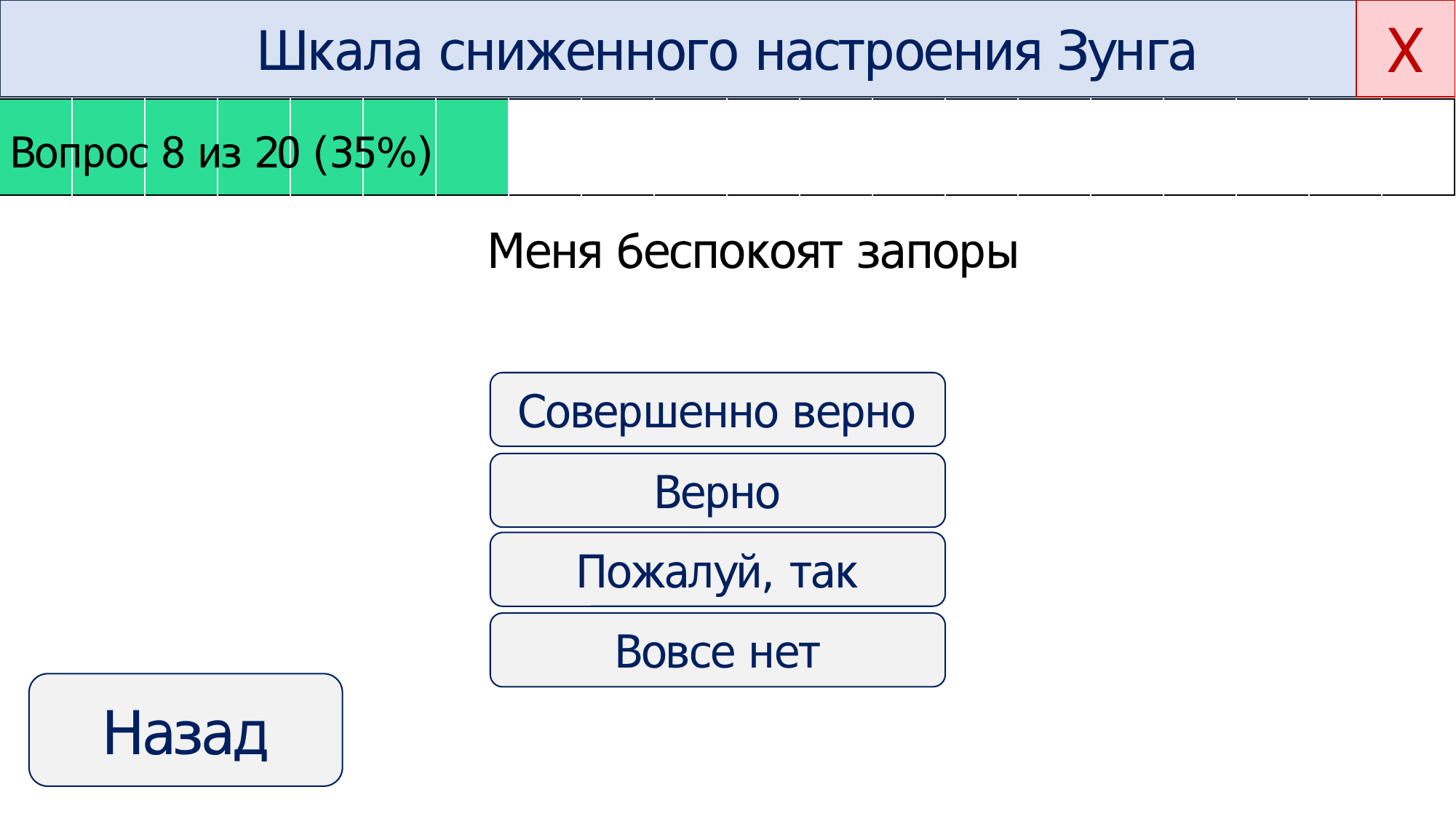

Х
Шкала сниженного настроения Зунга
Вопрос 8 из 20 (35%)
|  |  |  |  |  |  |  |  |  |  |  |  |  |  |  |  |  |  |  |  |
| --- | --- | --- | --- | --- | --- | --- | --- | --- | --- | --- | --- | --- | --- | --- | --- | --- | --- | --- | --- |
Меня беспокоят запоры
Совершенно верно
Верно
Пожалуй, так
Вовсе нет
Назад